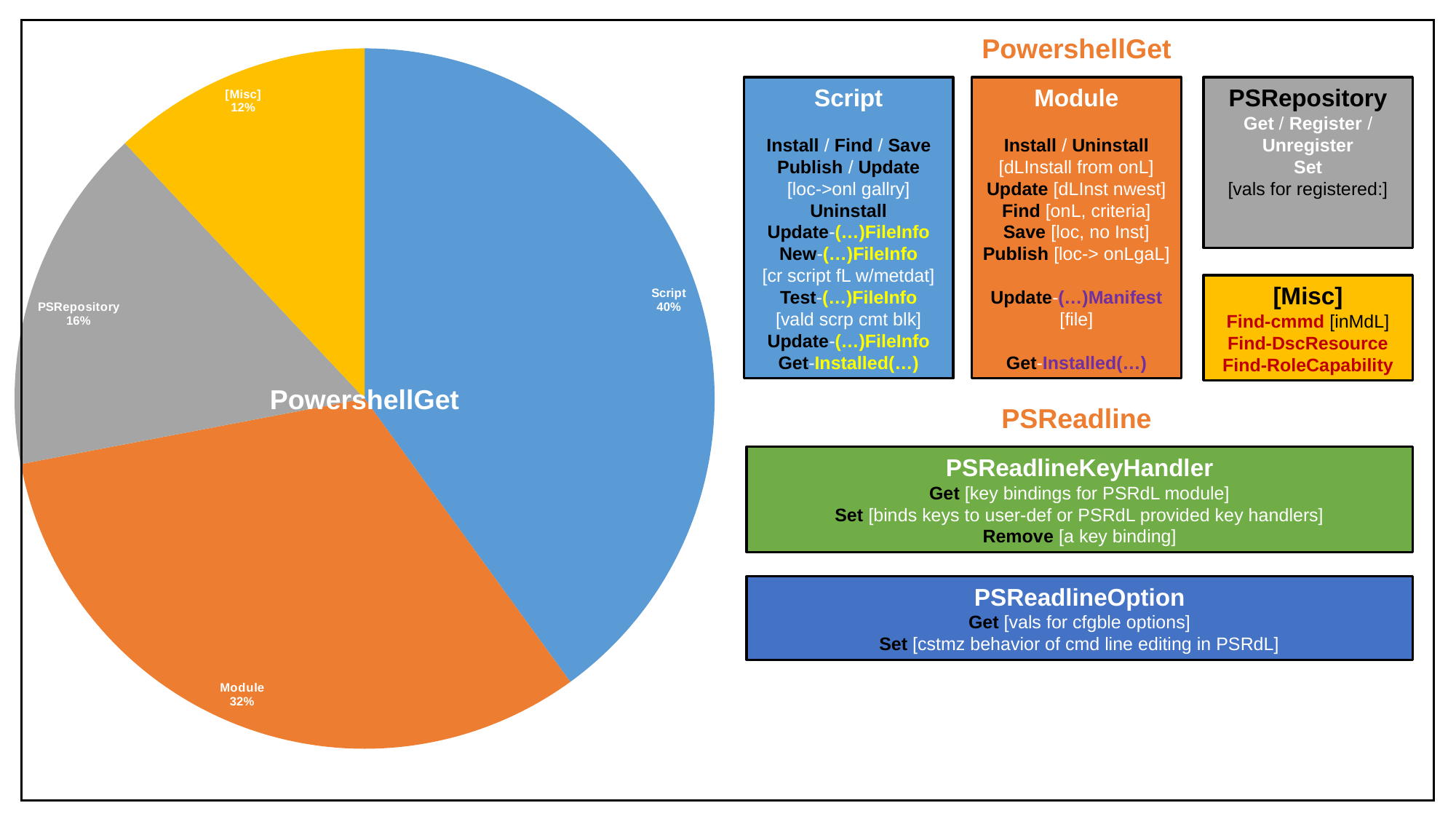

### Chart

| Category | Column1 |
|---|---|
| Script | 10.0 |
| Module | 8.0 |
| PSRepository | 4.0 |
| [Misc] | 3.0 |
PowershellGet
Script

Install / Find / Save
Publish / Update
[loc->onl gallry]
Uninstall
Update-(…)FileInfo
New-(…)FileInfo
[cr script fL w/metdat]
Test-(…)FileInfo
[vald scrp cmt blk]
Update-(…)FileInfo
Get-Installed(…)
Module

Install / Uninstall
[dLInstall from onL]
Update [dLInst nwest]
Find [onL, criteria]
Save [loc, no Inst]
Publish [loc-> onLgaL]

Update-(…)Manifest
[file]

Get-Installed(…)
PSRepository
Get / Register / Unregister
Set
[vals for registered:]

[Misc]
Find-cmmd [inMdL]
Find-DscResource
Find-RoleCapability
PowershellGet
PSReadline
PSReadlineKeyHandler
Get [key bindings for PSRdL module]
Set [binds keys to user-def or PSRdL provided key handlers]
Remove [a key binding]
PSReadlineOption
Get [vals for cfgble options]
Set [cstmz behavior of cmd line editing in PSRdL]